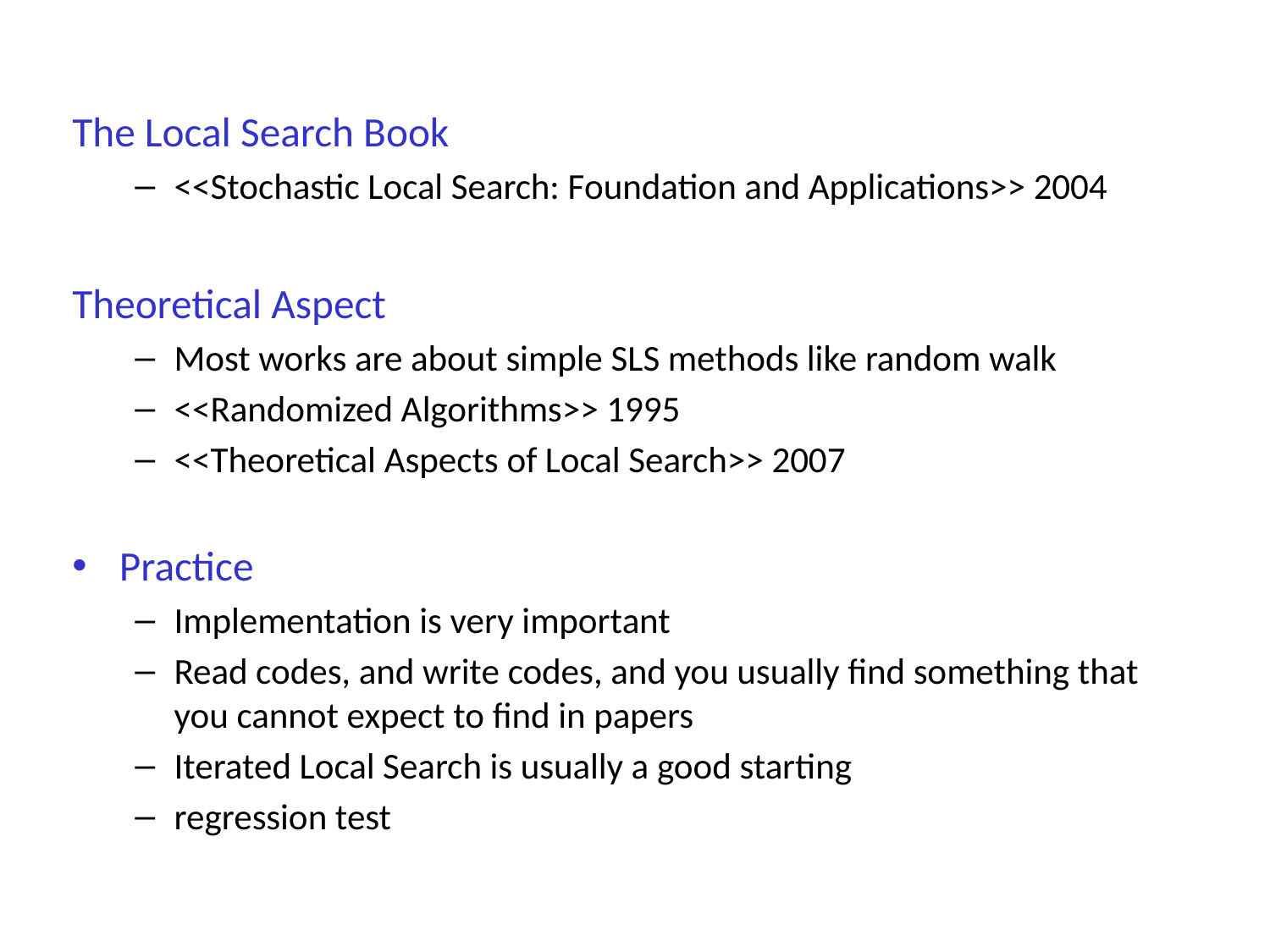

The Local Search Book
<<Stochastic Local Search: Foundation and Applications>> 2004

Theoretical Aspect
Most works are about simple SLS methods like random walk
<<Randomized Algorithms>> 1995
<<Theoretical Aspects of Local Search>> 2007

Practice
Implementation is very important
Read codes, and write codes, and you usually find something that you cannot expect to find in papers
Iterated Local Search is usually a good starting
regression test